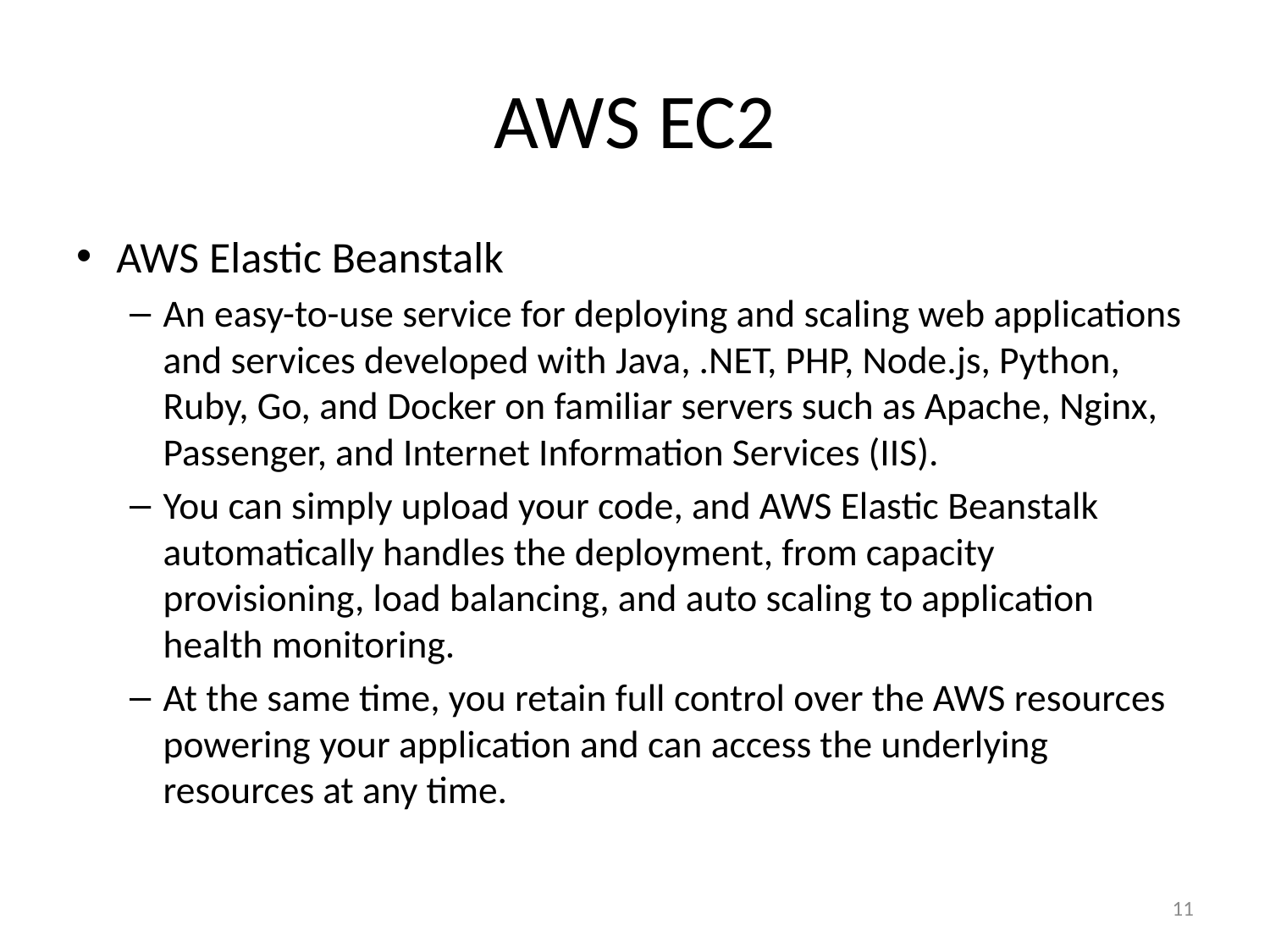

# AWS EC2
AWS Elastic Beanstalk
An easy-to-use service for deploying and scaling web applications and services developed with Java, .NET, PHP, Node.js, Python, Ruby, Go, and Docker on familiar servers such as Apache, Nginx, Passenger, and Internet Information Services (IIS).
You can simply upload your code, and AWS Elastic Beanstalk automatically handles the deployment, from capacity provisioning, load balancing, and auto scaling to application health monitoring.
At the same time, you retain full control over the AWS resources powering your application and can access the underlying resources at any time.
11